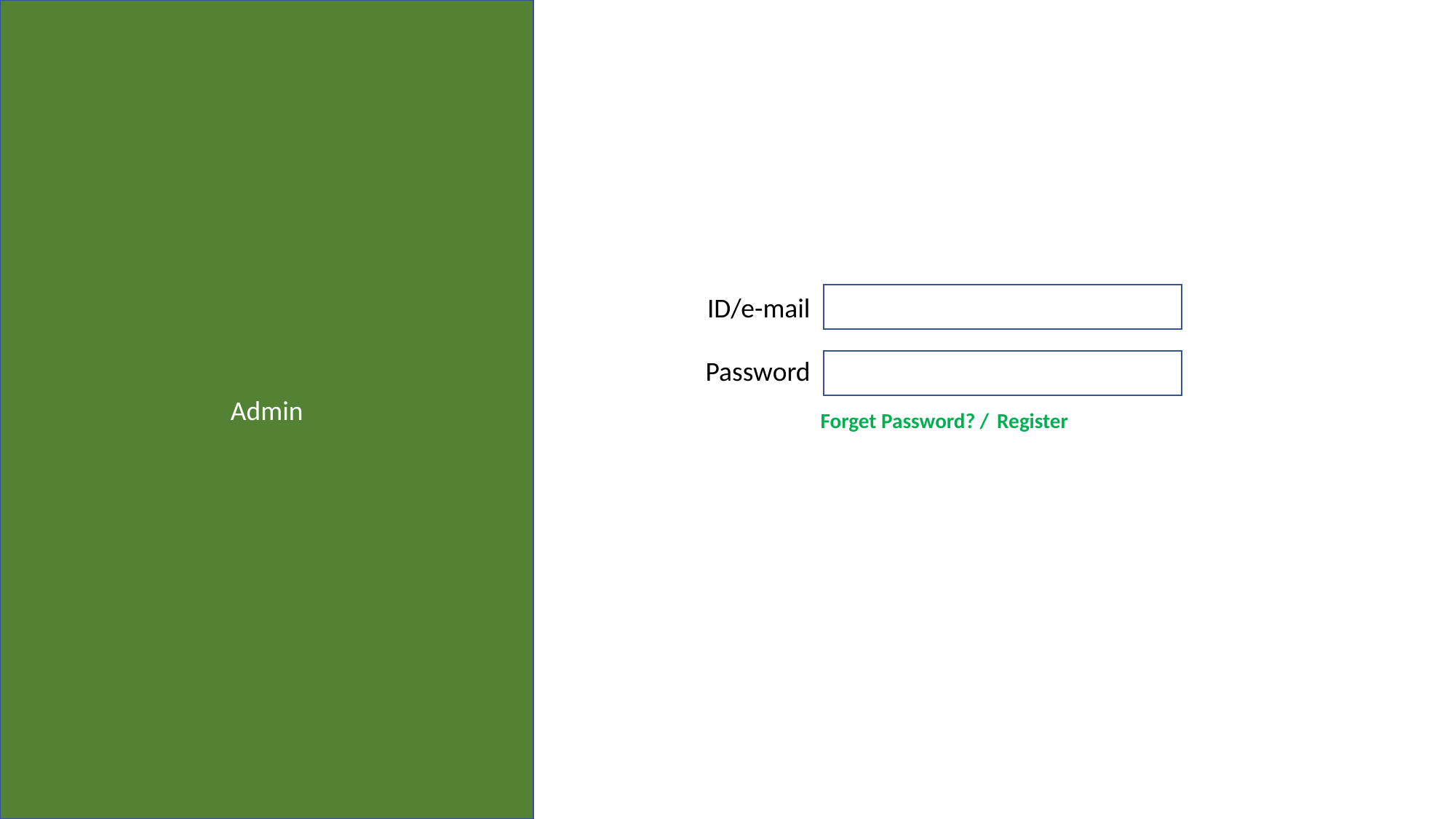

Admin
ID/e-mail

Password

Forget Password? /
Register